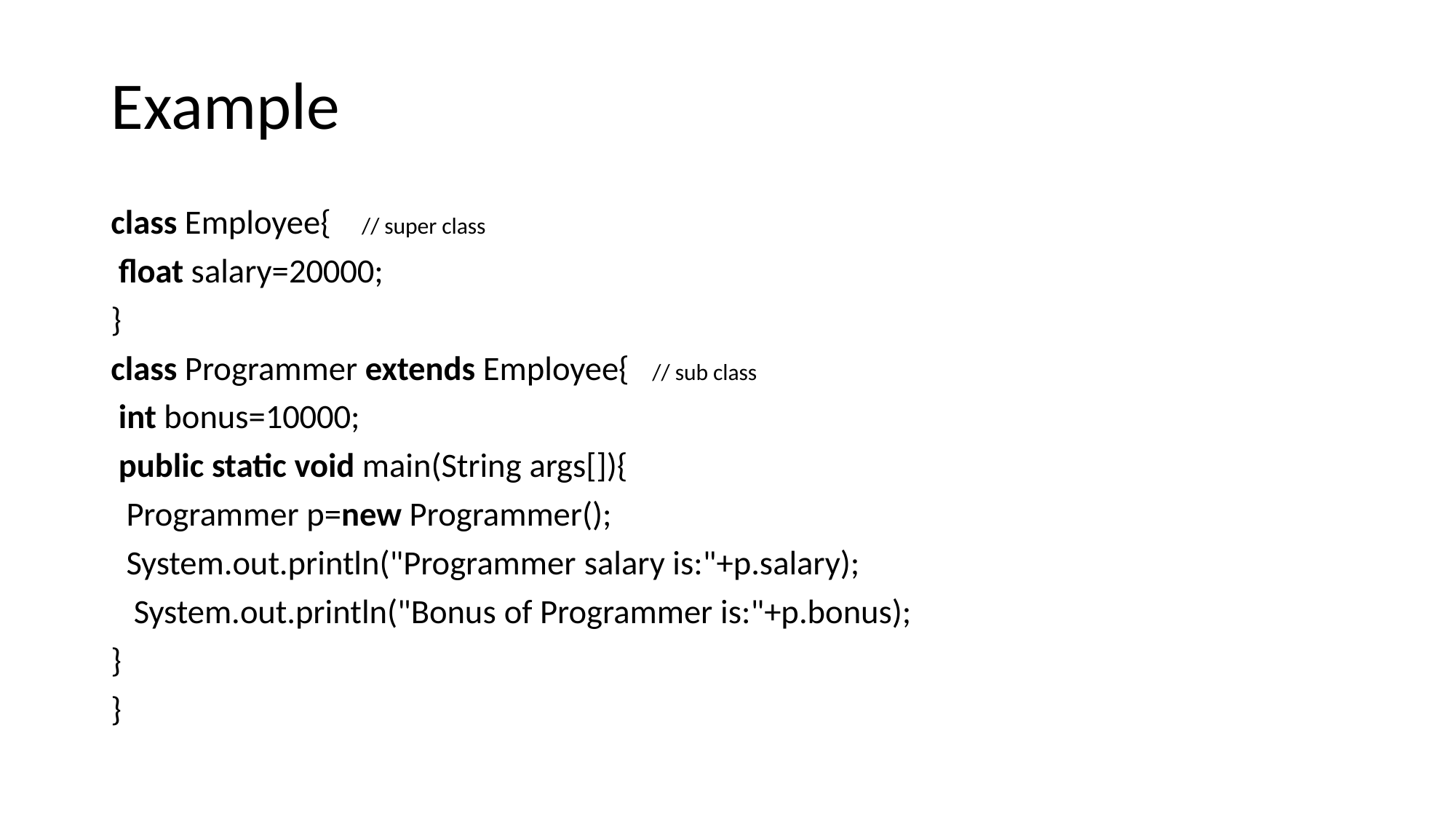

# Example
class Employee{    // super class
 float salary=20000;
}
class Programmer extends Employee{   // sub class
 int bonus=10000;
 public static void main(String args[]){
  Programmer p=new Programmer();
  System.out.println("Programmer salary is:"+p.salary);
   System.out.println("Bonus of Programmer is:"+p.bonus);
}
}